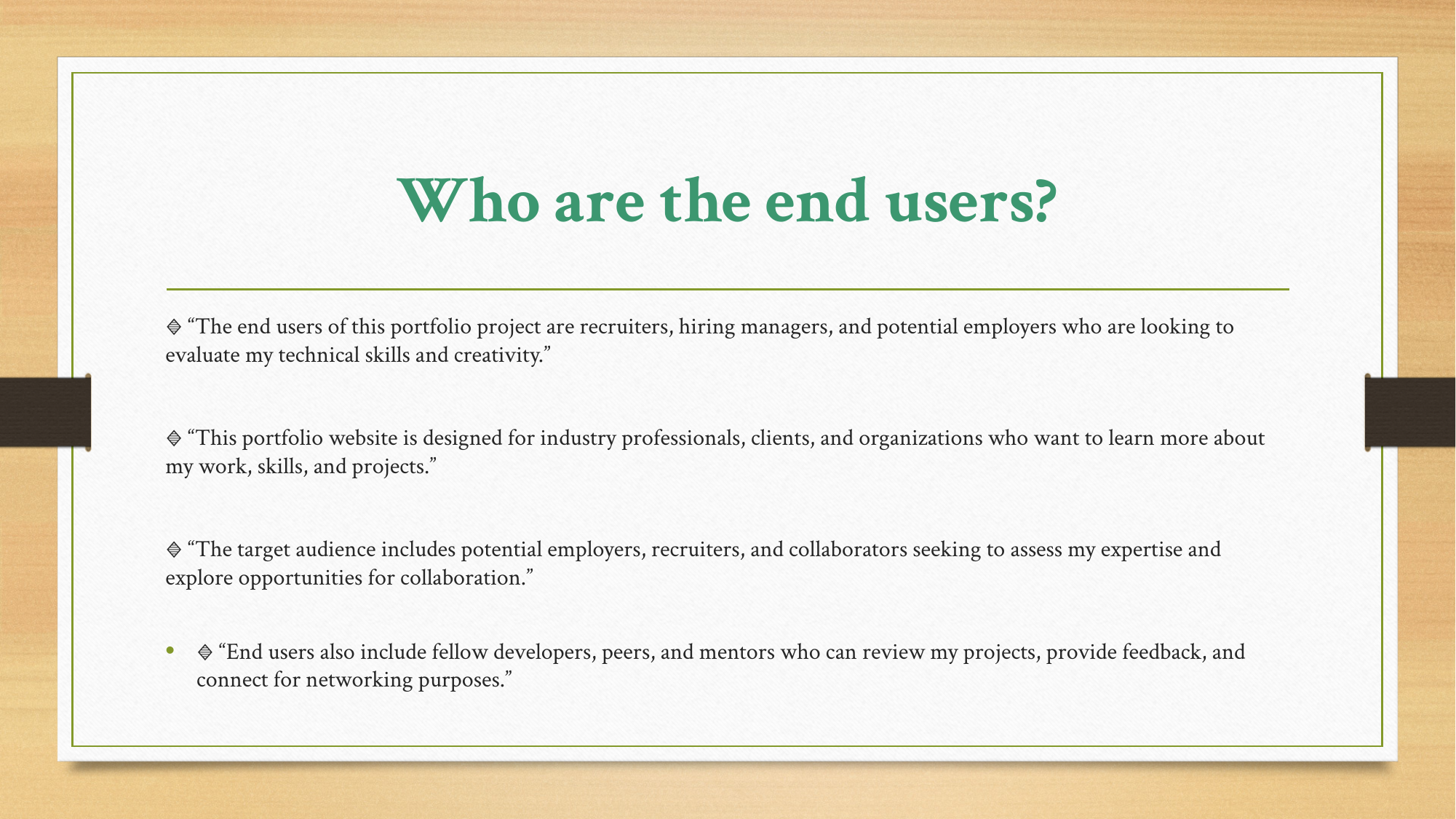

# Who are the end users?
🔹 “The end users of this portfolio project are recruiters, hiring managers, and potential employers who are looking to evaluate my technical skills and creativity.”

🔹 “This portfolio website is designed for industry professionals, clients, and organizations who want to learn more about my work, skills, and projects.”

🔹 “The target audience includes potential employers, recruiters, and collaborators seeking to assess my expertise and explore opportunities for collaboration.”

🔹 “End users also include fellow developers, peers, and mentors who can review my projects, provide feedback, and connect for networking purposes.”